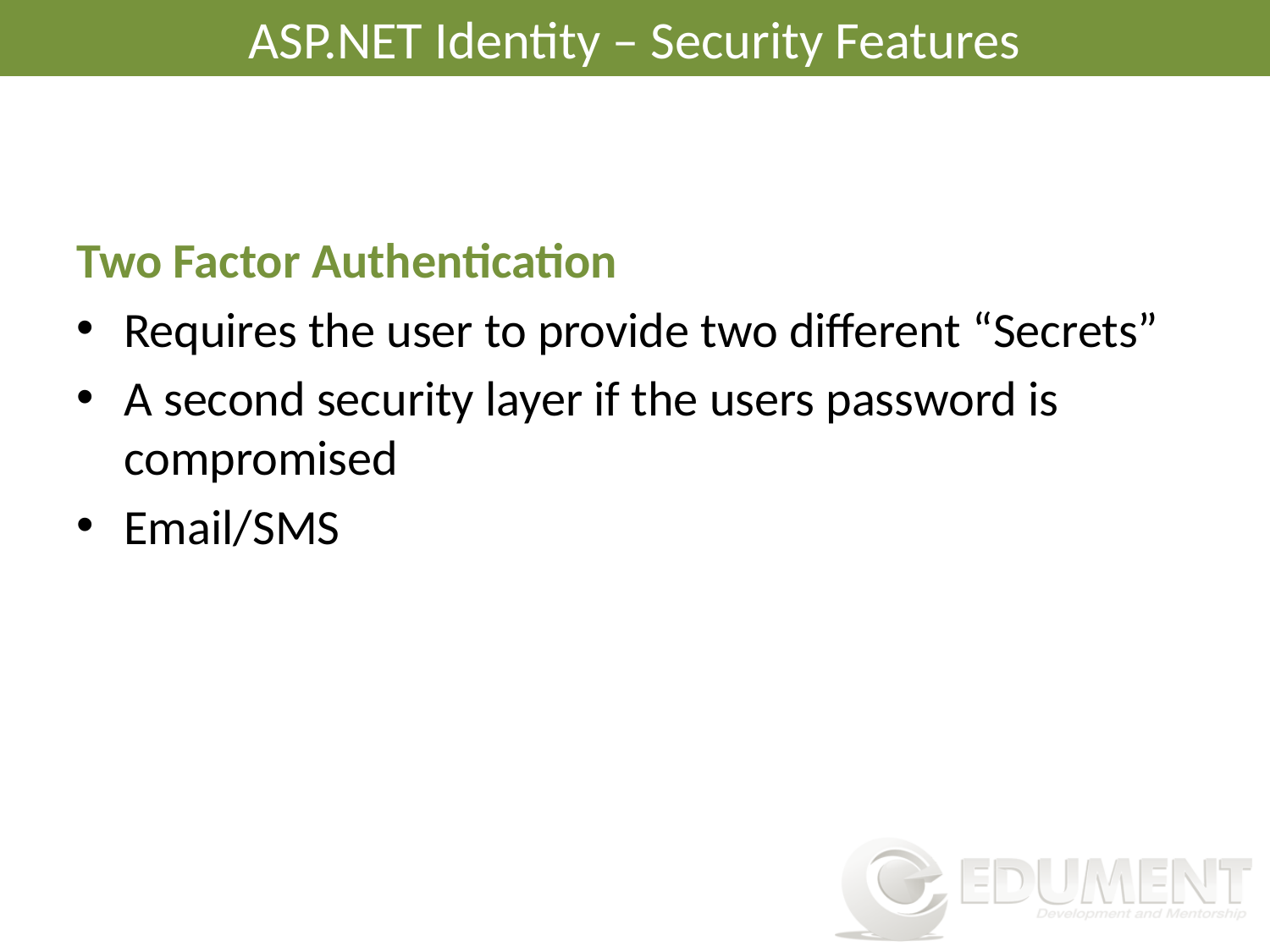

# ASP.NET Identity – Security Features
Two Factor Authentication
Requires the user to provide two different “Secrets”
A second security layer if the users password is compromised
Email/SMS